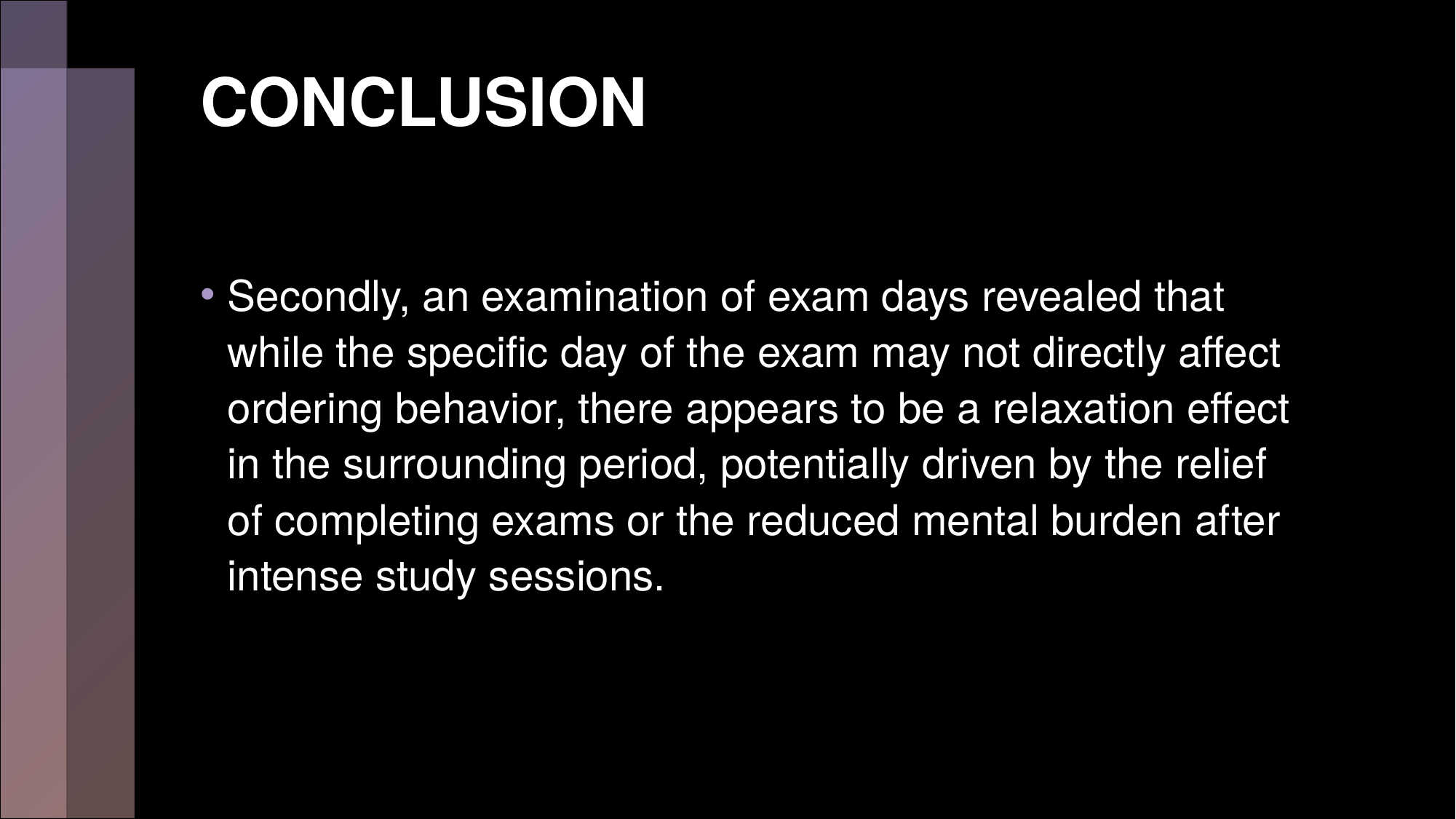

# CONCLUSION
Secondly, an examination of exam days revealed that while the specific day of the exam may not directly affect ordering behavior, there appears to be a relaxation effect in the surrounding period, potentially driven by the relief of completing exams or the reduced mental burden after intense study sessions.